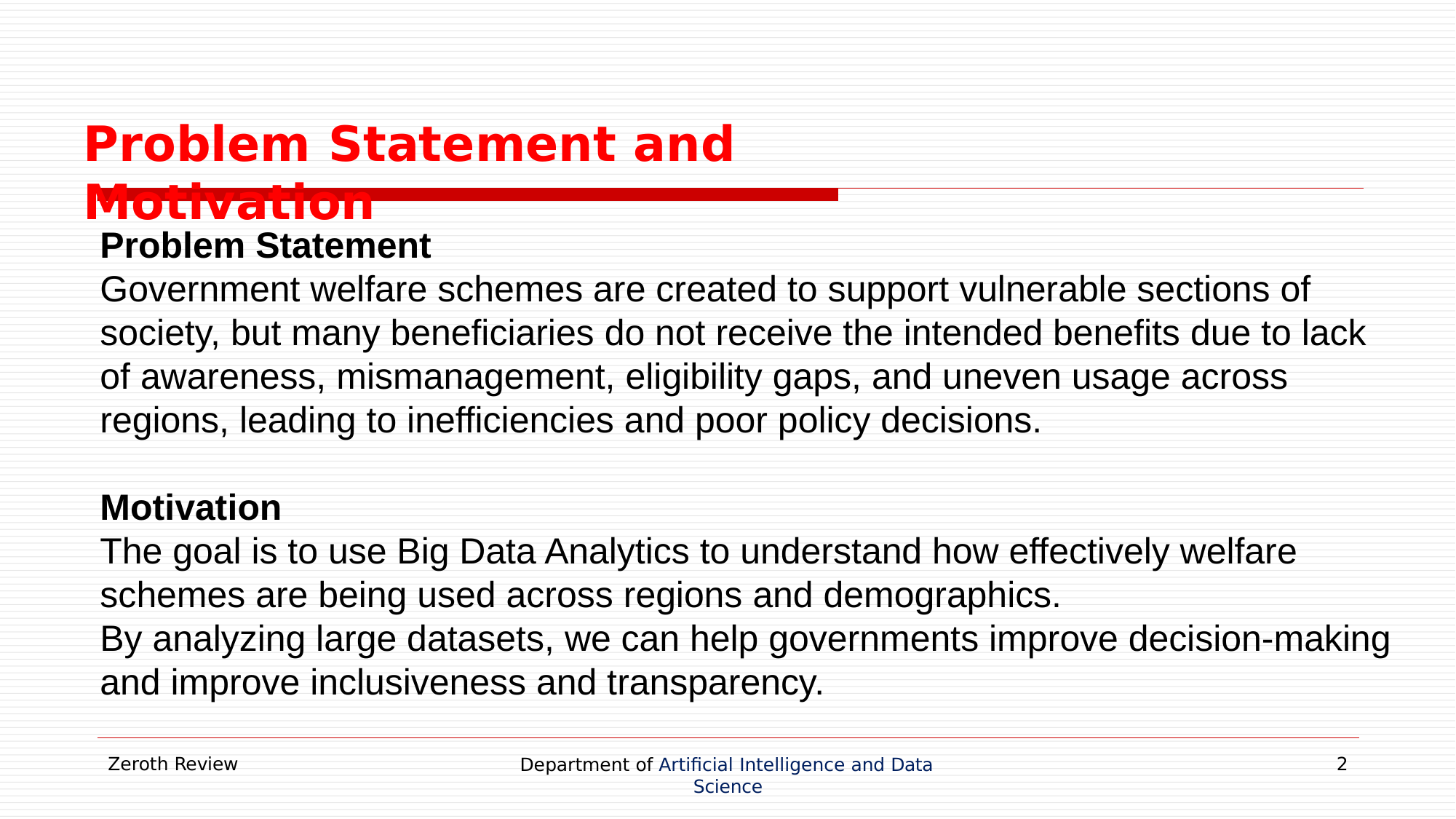

# Problem Statement and Motivation
Problem Statement
Government welfare schemes are created to support vulnerable sections of society, but many beneficiaries do not receive the intended benefits due to lack of awareness, mismanagement, eligibility gaps, and uneven usage across regions, leading to inefficiencies and poor policy decisions.

Motivation
The goal is to use Big Data Analytics to understand how effectively welfare schemes are being used across regions and demographics.
By analyzing large datasets, we can help governments improve decision-making and improve inclusiveness and transparency.

Zeroth Review
Department of Artificial Intelligence and Data Science
2